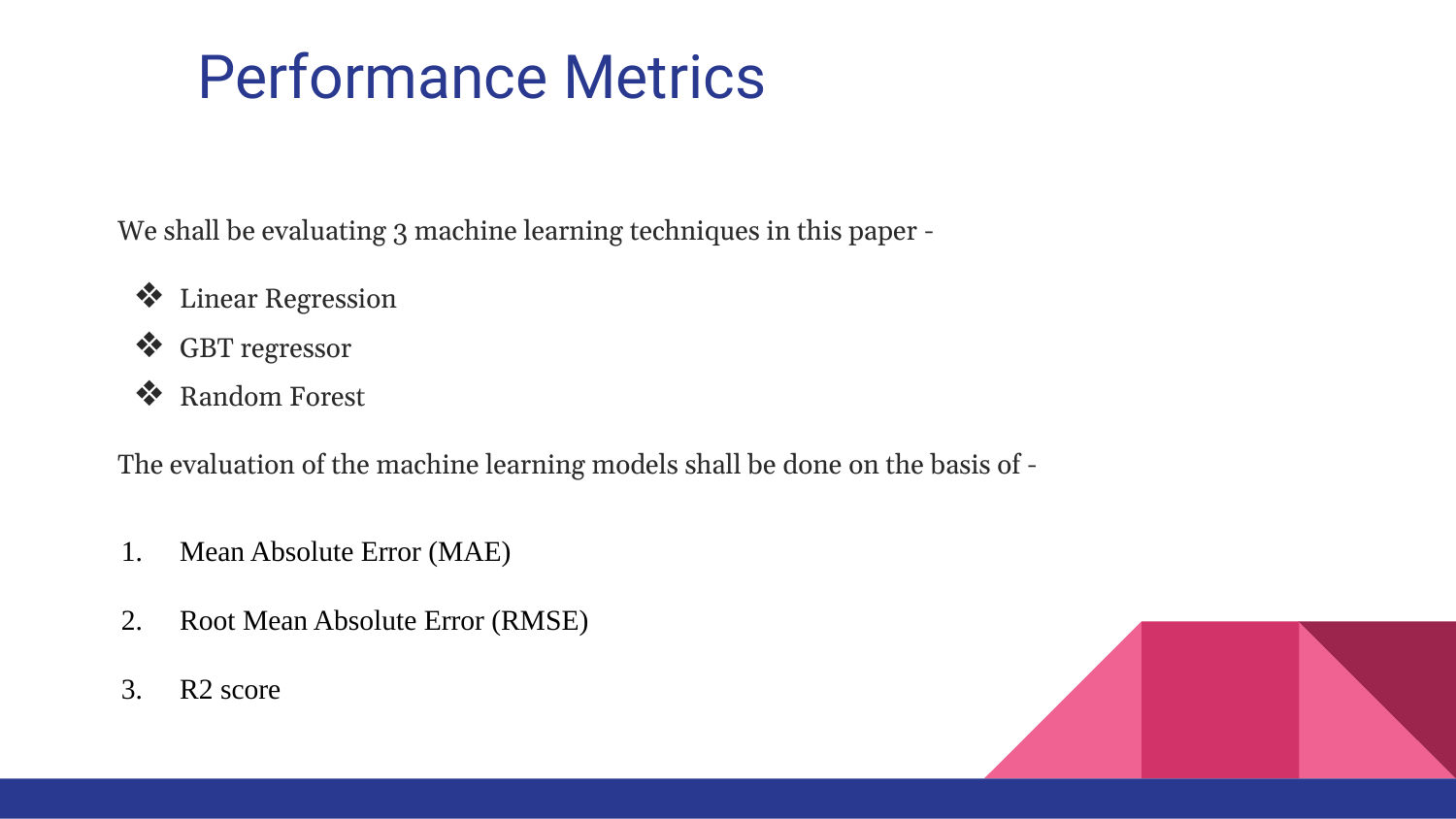

# Performance Metrics
We shall be evaluating 3 machine learning techniques in this paper -
Linear Regression
GBT regressor
Random Forest
The evaluation of the machine learning models shall be done on the basis of -
Mean Absolute Error (MAE)
Root Mean Absolute Error (RMSE)
R2 score